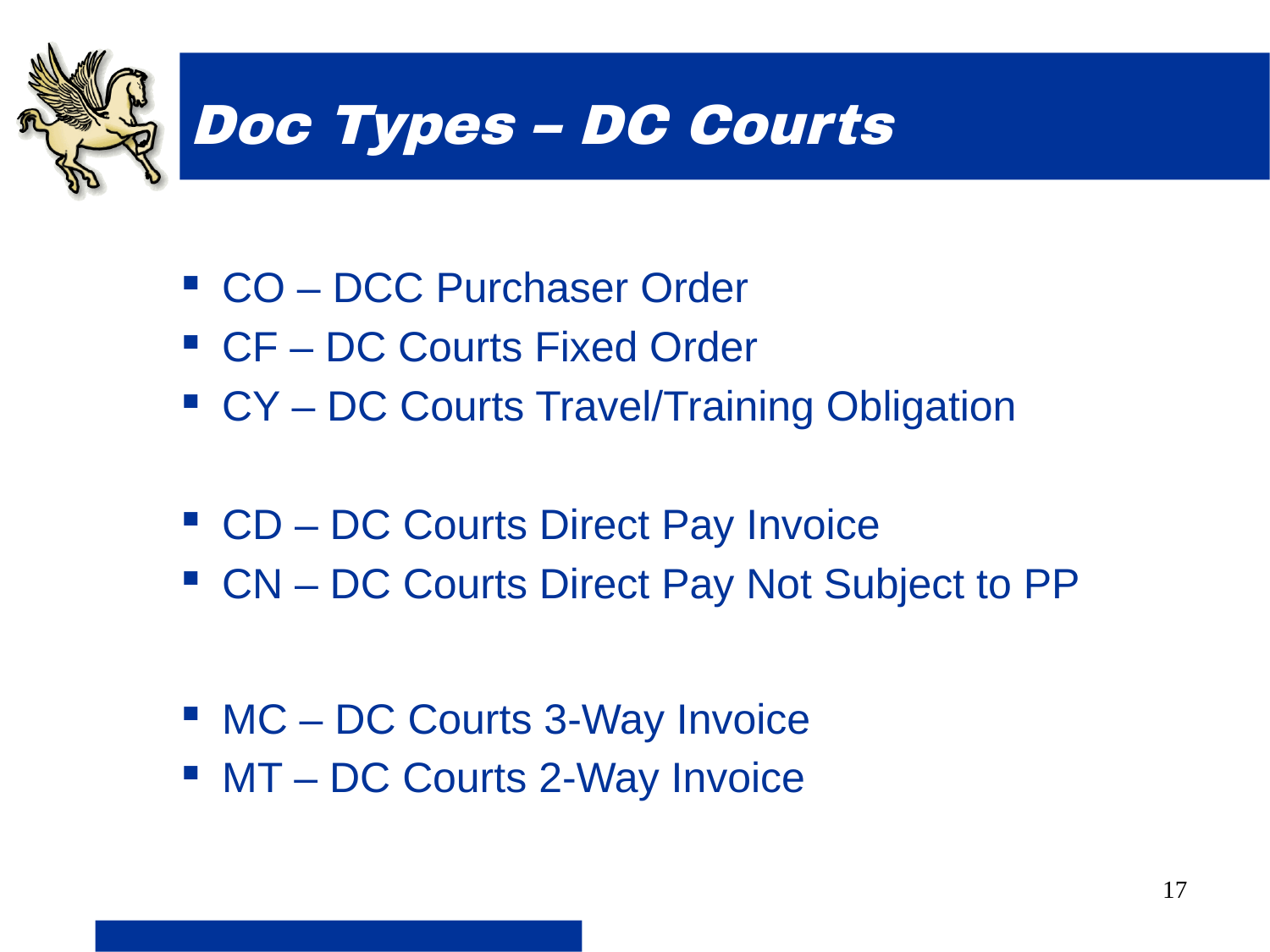

# Doc Types – DC Courts
CO – DCC Purchaser Order
CF – DC Courts Fixed Order
CY – DC Courts Travel/Training Obligation

CD – DC Courts Direct Pay Invoice
CN – DC Courts Direct Pay Not Subject to PP

MC – DC Courts 3-Way Invoice
MT – DC Courts 2-Way Invoice
17